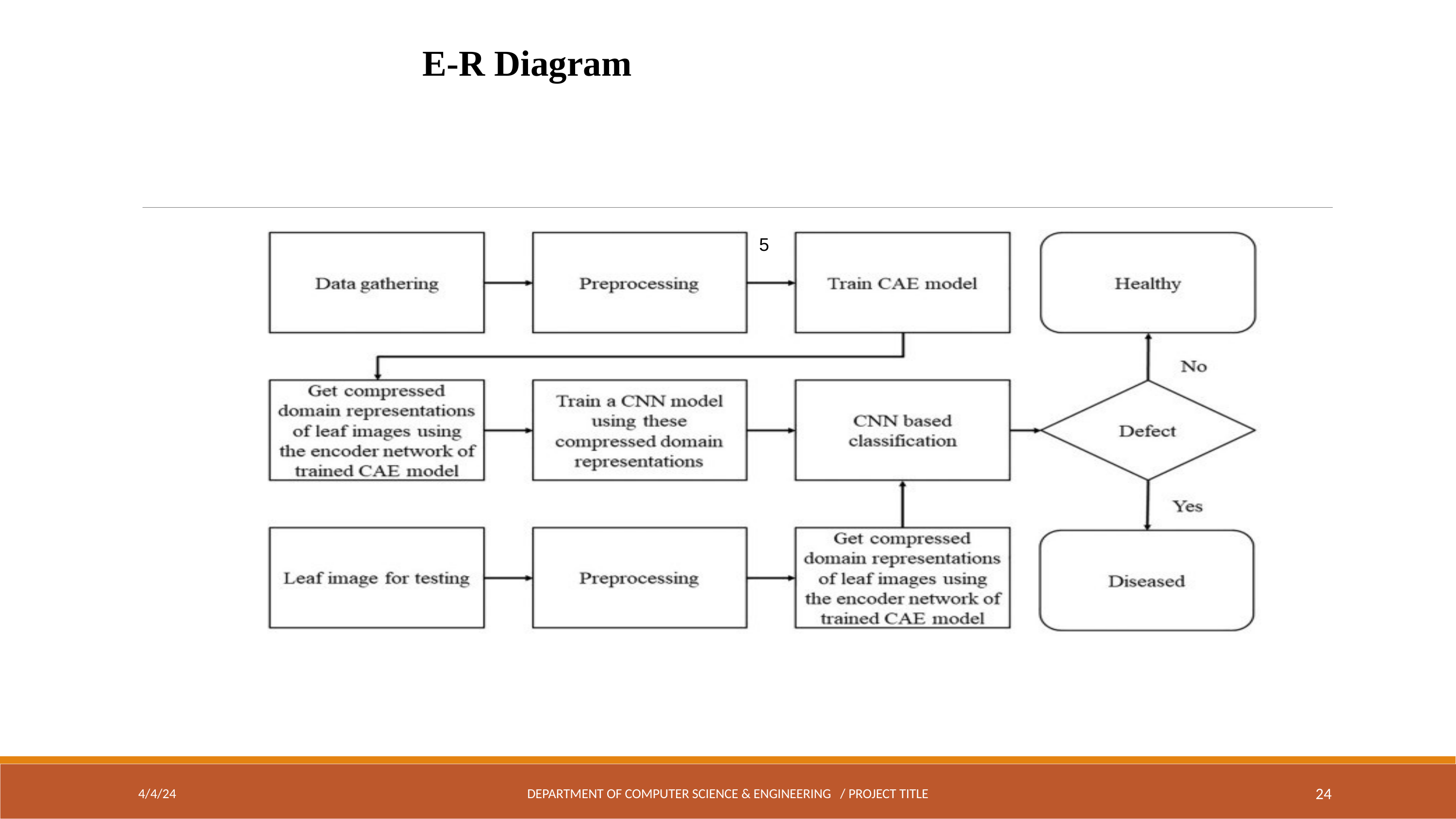

E-R Diagram
5
# 4/4/24
DEPARTMENT OF COMPUTER SCIENCE & ENGINEERING   / PROJECT TITLE
24